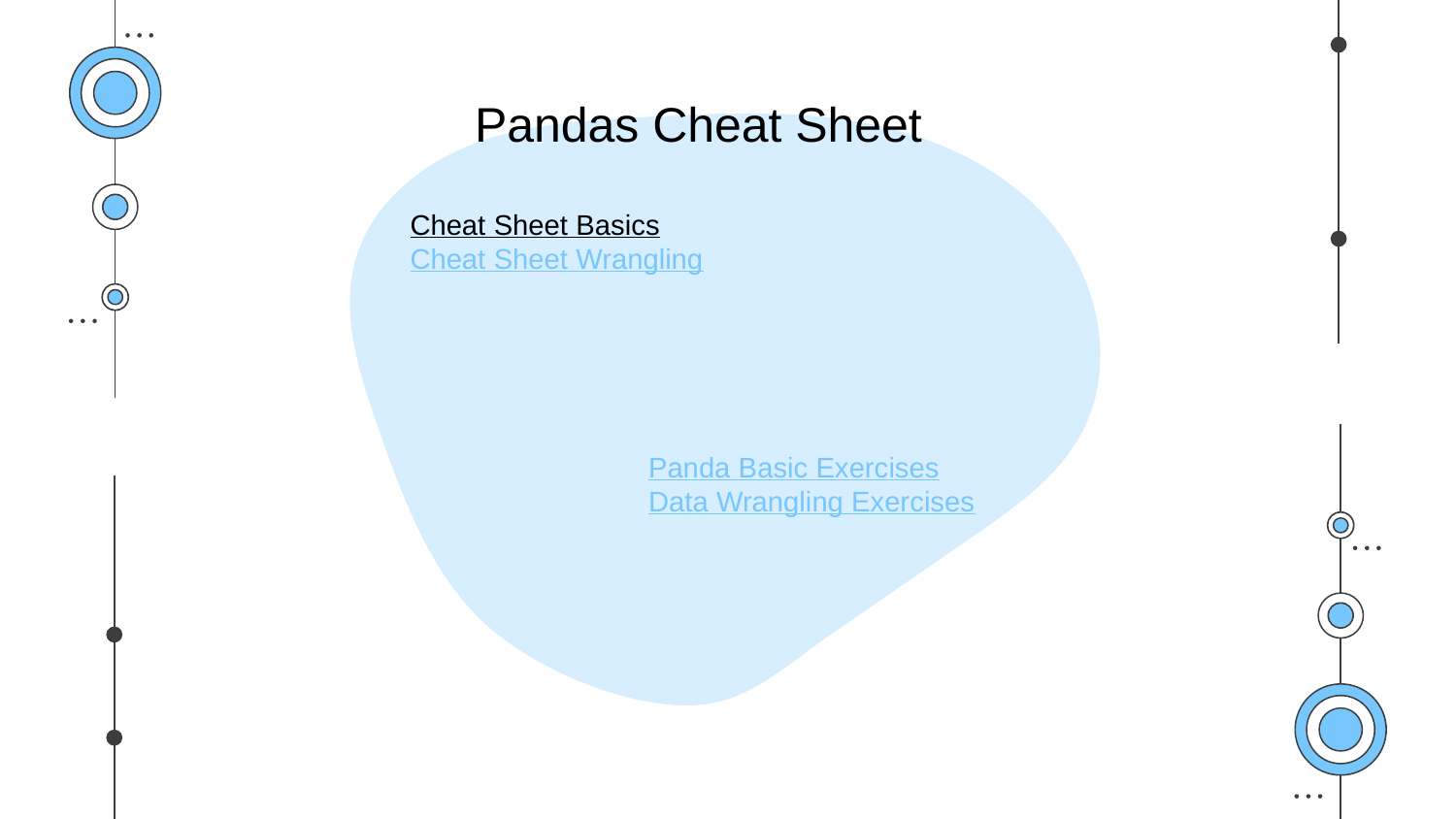

Pandas Cheat Sheet
Cheat Sheet Basics
Cheat Sheet Wrangling

Panda Basic Exercises
Data Wrangling Exercises